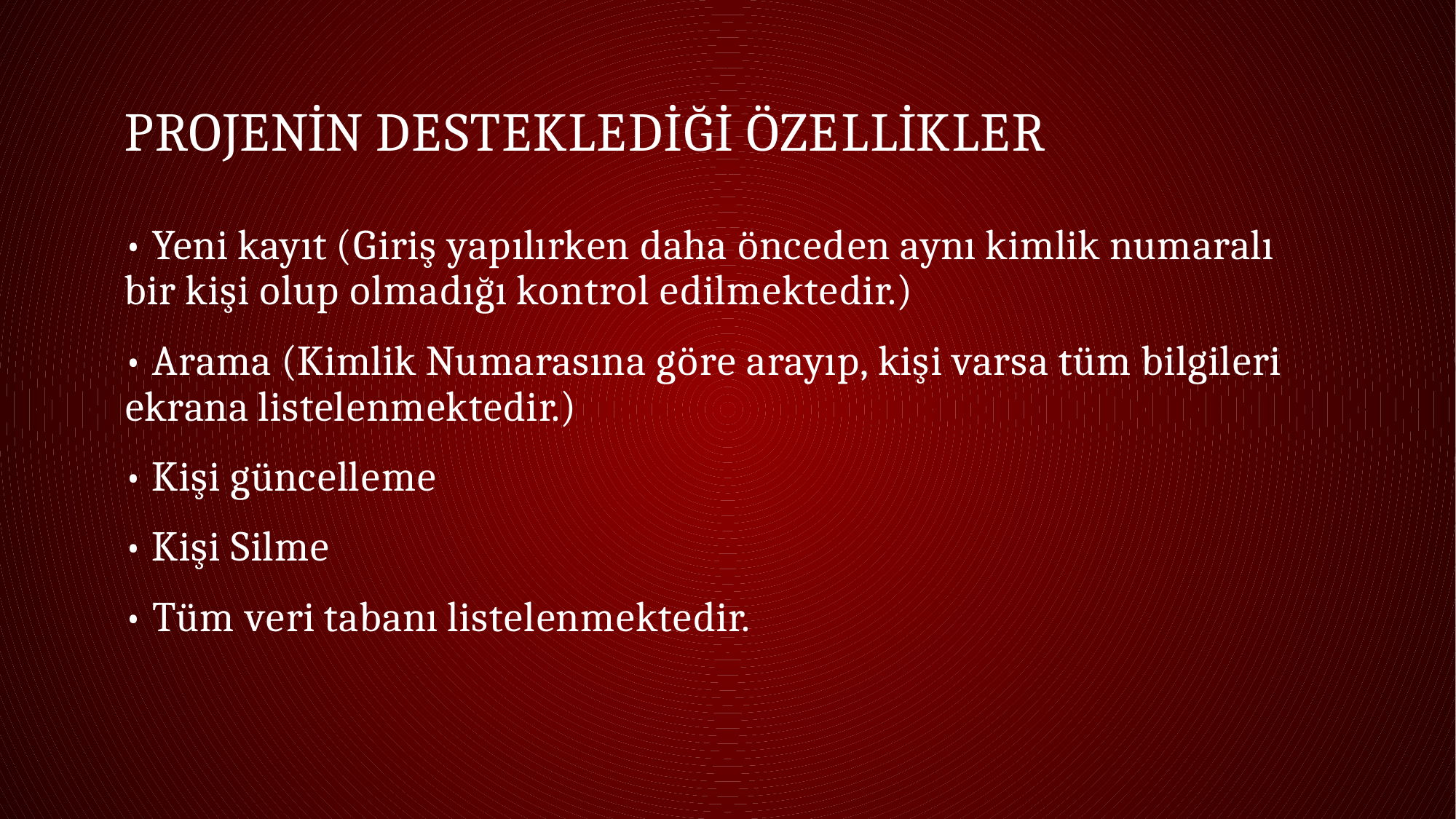

# Projenin Desteklediği Özellikler
• Yeni kayıt (Giriş yapılırken daha önceden aynı kimlik numaralı bir kişi olup olmadığı kontrol edilmektedir.)
• Arama (Kimlik Numarasına göre arayıp, kişi varsa tüm bilgileri ekrana listelenmektedir.)
• Kişi güncelleme
• Kişi Silme
• Tüm veri tabanı listelenmektedir.